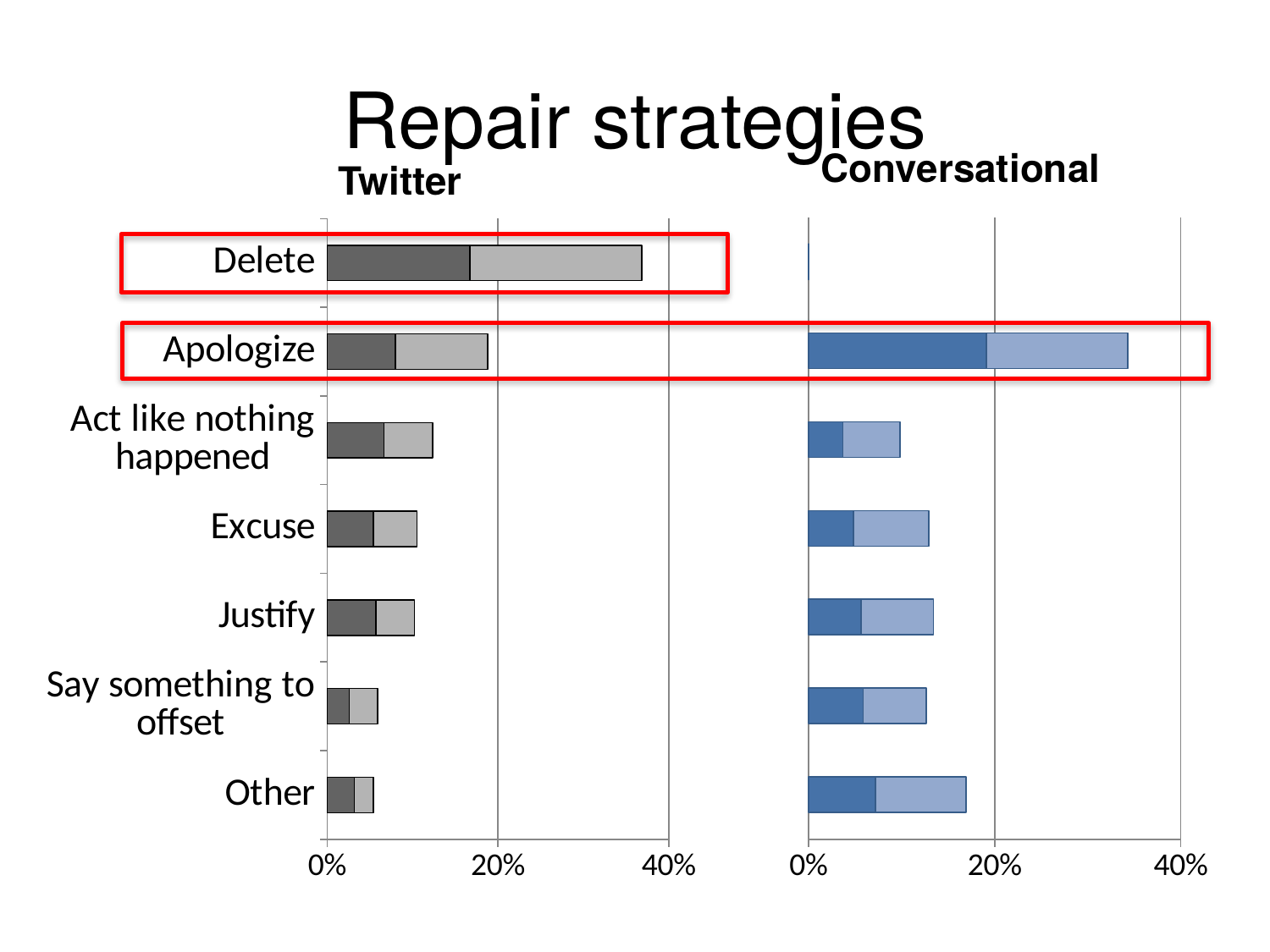

# Repair strategies
Conversational
Twitter

### Chart

| Category | Successful | Unsuccessful |
|---|---|---|
| Other | 0.031578947368421 | 0.0225563909774436 |
| Say something to offset | 0.0255639097744361 | 0.0330827067669173 |
| Justify | 0.0571428571428571 | 0.0451127819548872 |
| Excuse | 0.0541353383458647 | 0.0511278195488722 |
| Act like nothing happened | 0.0661654135338346 | 0.0571428571428571 |
| Apologize | 0.0796992481203007 | 0.108270676691729 |
| Delete | 0.166917293233083 | 0.201503759398496 |

### Chart

| Category | Successful | Unsuccessful |
|---|---|---|
| Other | 0.0719298245614035 | 0.0973684210526315 |
| Say something to offset | 0.0587719298245614 | 0.0675438596491228 |
| Justify | 0.056140350877193 | 0.0780701754385965 |
| Excuse | 0.0482456140350877 | 0.0807017543859649 |
| Act like nothing happened | 0.0368421052631579 | 0.0614035087719298 |
| Apologize | 0.191228070175439 | 0.151754385964912 |
| Delete | 0.0 | 0.0 |